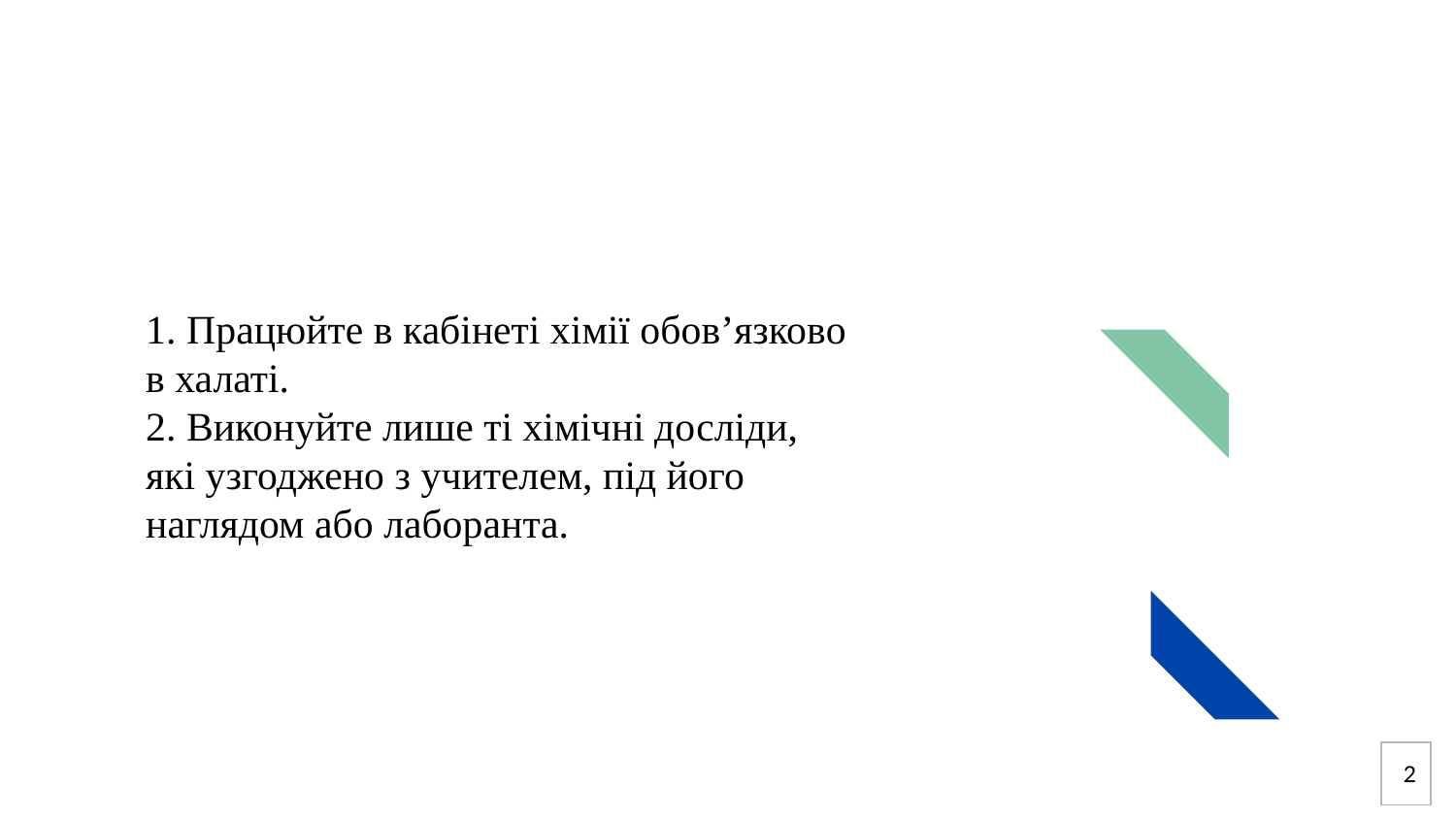

# 1. Працюйте в кабінеті хімії обов’язково в халаті.
2. Виконуйте лише ті хімічні досліди, які узгоджено з учителем, під його наглядом або лаборанта.
2